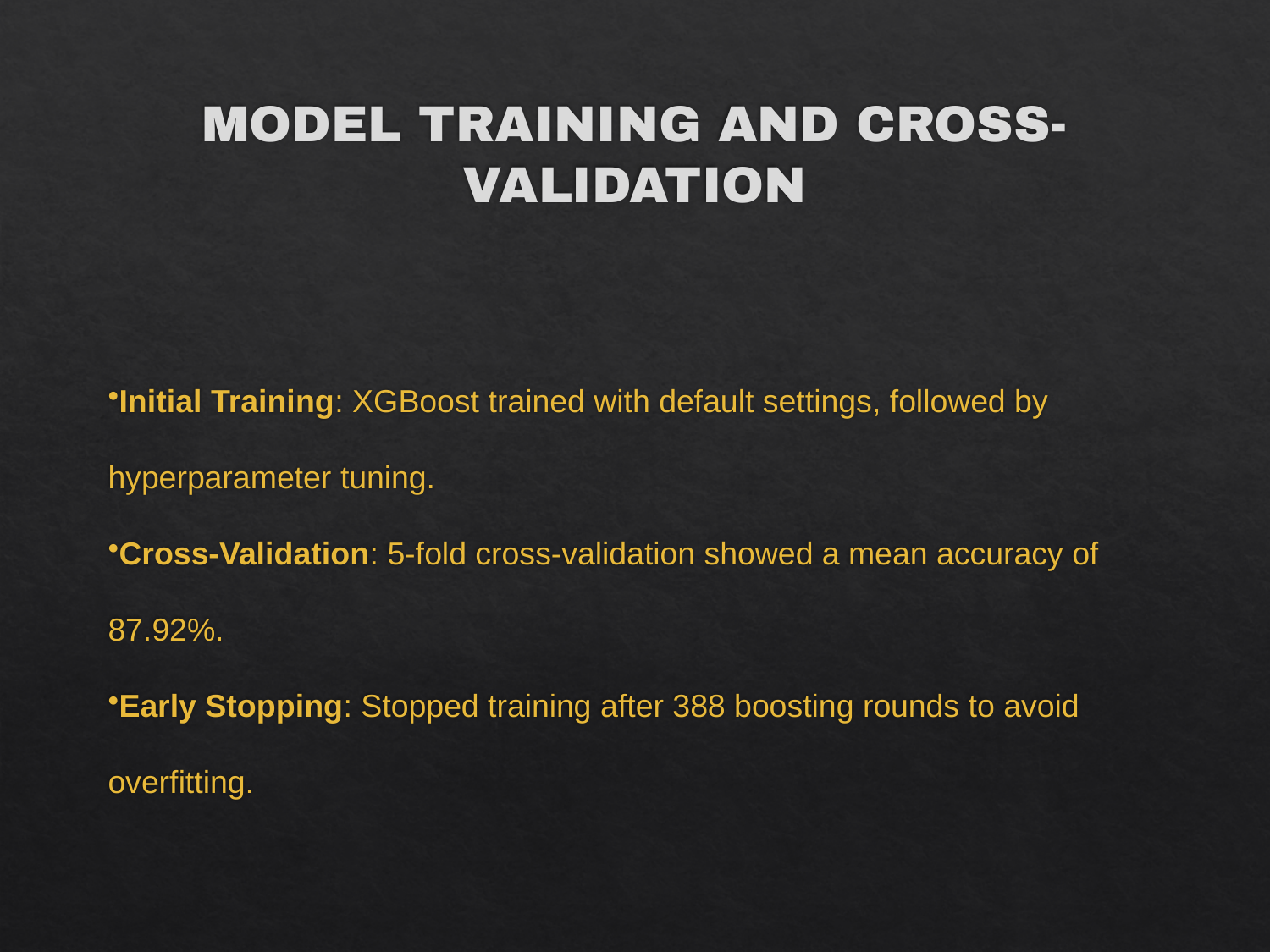

# MODEL TRAINING AND CROSS-VALIDATION
Initial Training: XGBoost trained with default settings, followed by hyperparameter tuning.
Cross-Validation: 5-fold cross-validation showed a mean accuracy of 87.92%.
Early Stopping: Stopped training after 388 boosting rounds to avoid overfitting.